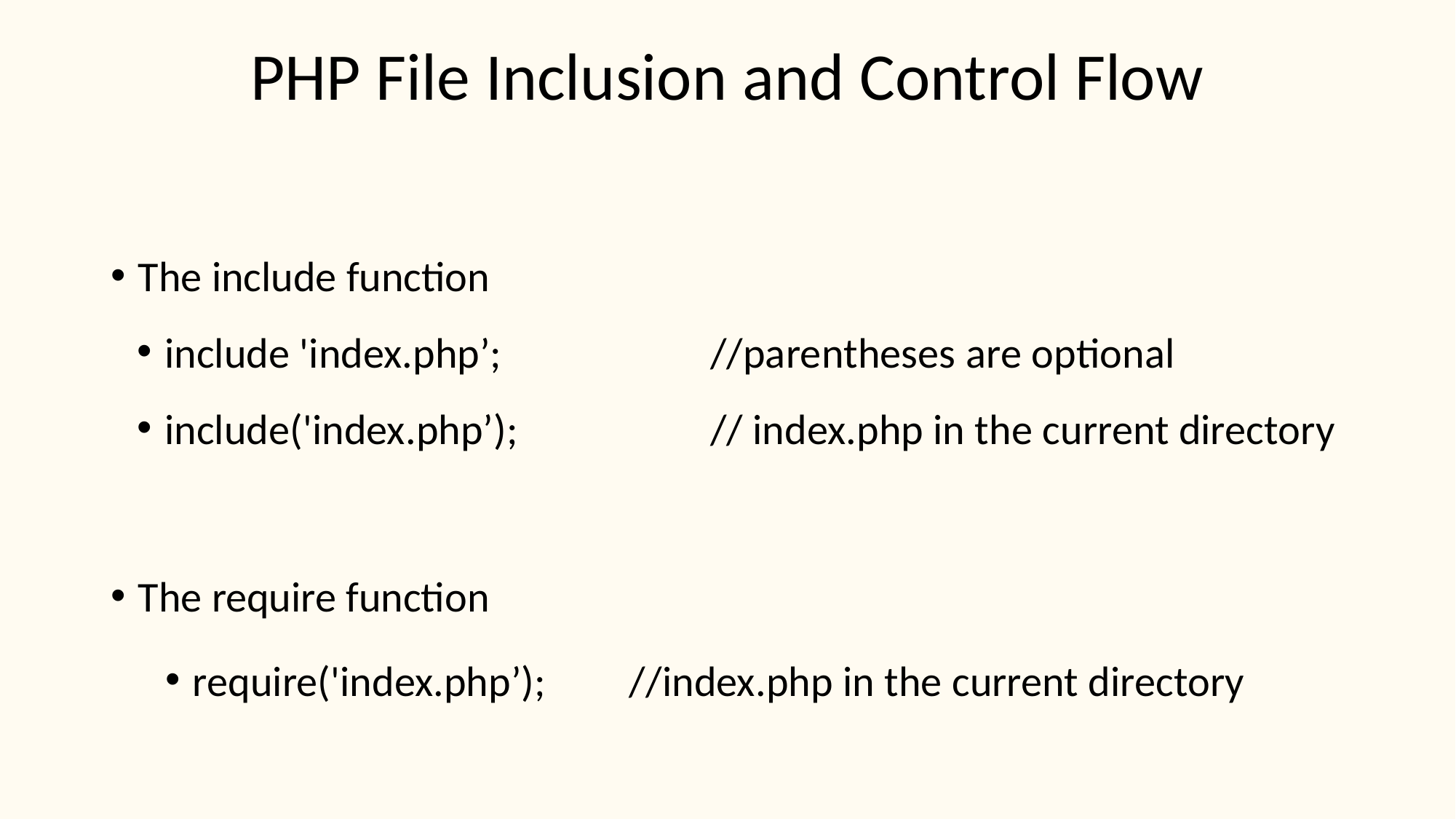

# PHP File Inclusion and Control Flow
The include function
include 'index.php’;		//parentheses are optional
include('index.php’);		// index.php in the current directory

The require function
require('index.php’);	//index.php in the current directory